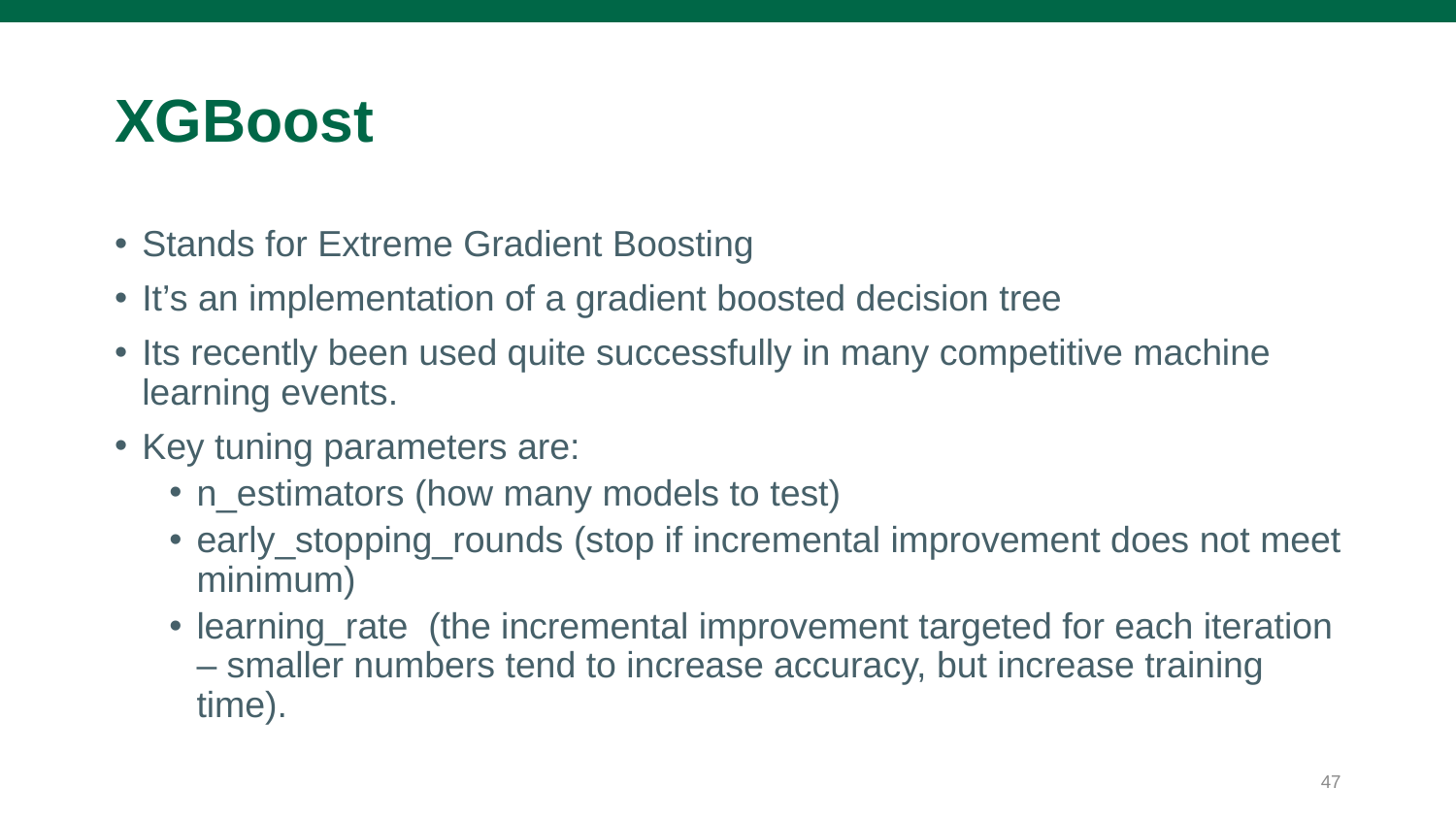

# XGBoost
Stands for Extreme Gradient Boosting
It’s an implementation of a gradient boosted decision tree
Its recently been used quite successfully in many competitive machine learning events.
Key tuning parameters are:
n_estimators (how many models to test)
early_stopping_rounds (stop if incremental improvement does not meet minimum)
learning_rate  (the incremental improvement targeted for each iteration – smaller numbers tend to increase accuracy, but increase training time).

47